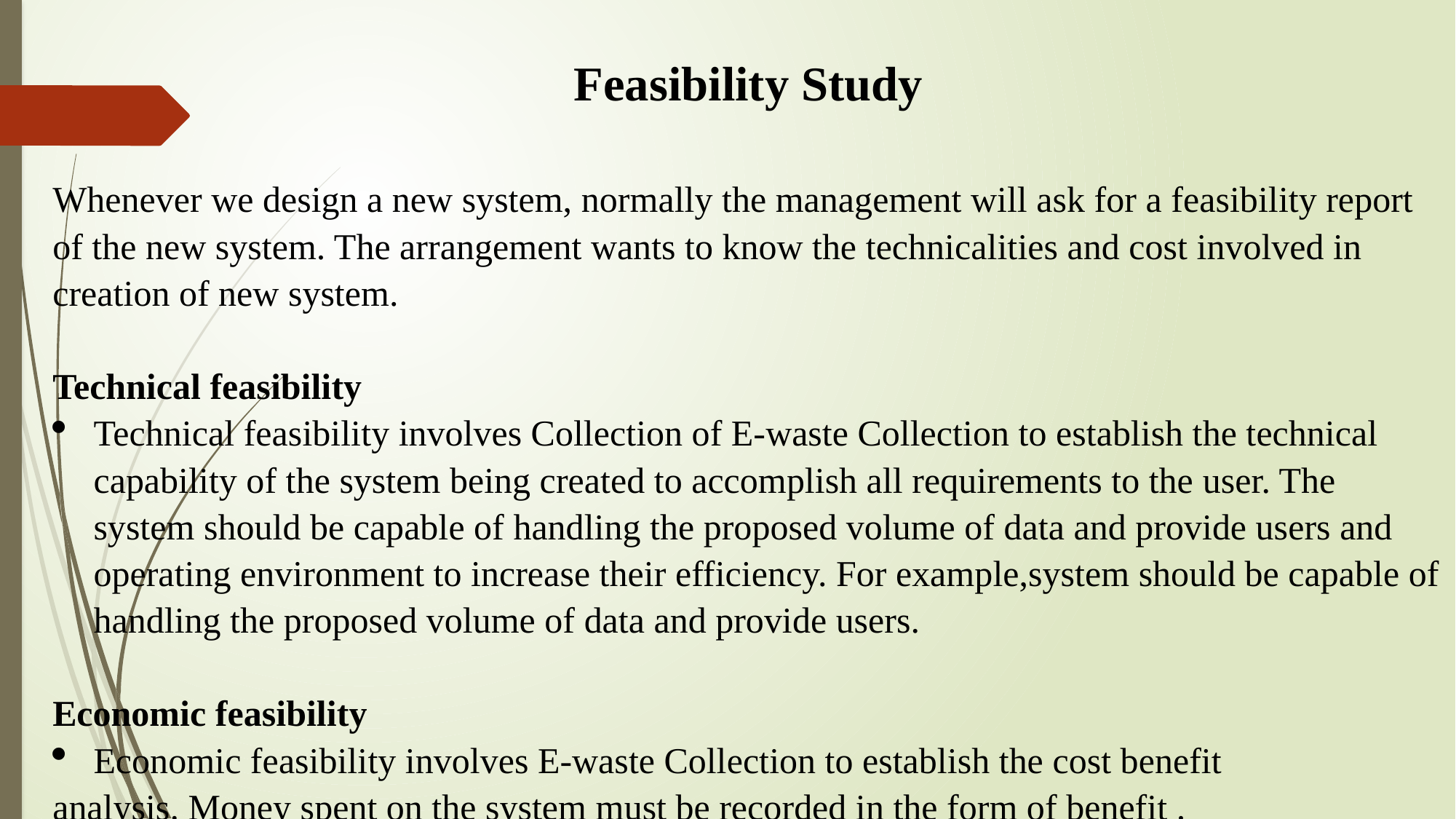

Feasibility Study

Whenever we design a new system, normally the management will ask for a feasibility report of the new system. The arrangement wants to know the technicalities and cost involved in creation of new system.

Technical feasibility
Technical feasibility involves Collection of E-waste Collection to establish the technical capability of the system being created to accomplish all requirements to the user. The system should be capable of handling the proposed volume of data and provide users and operating environment to increase their efficiency. For example,system should be capable of handling the proposed volume of data and provide users.

Economic feasibility
Economic feasibility involves E-waste Collection to establish the cost benefit
analysis. Money spent on the system must be recorded in the form of benefit .